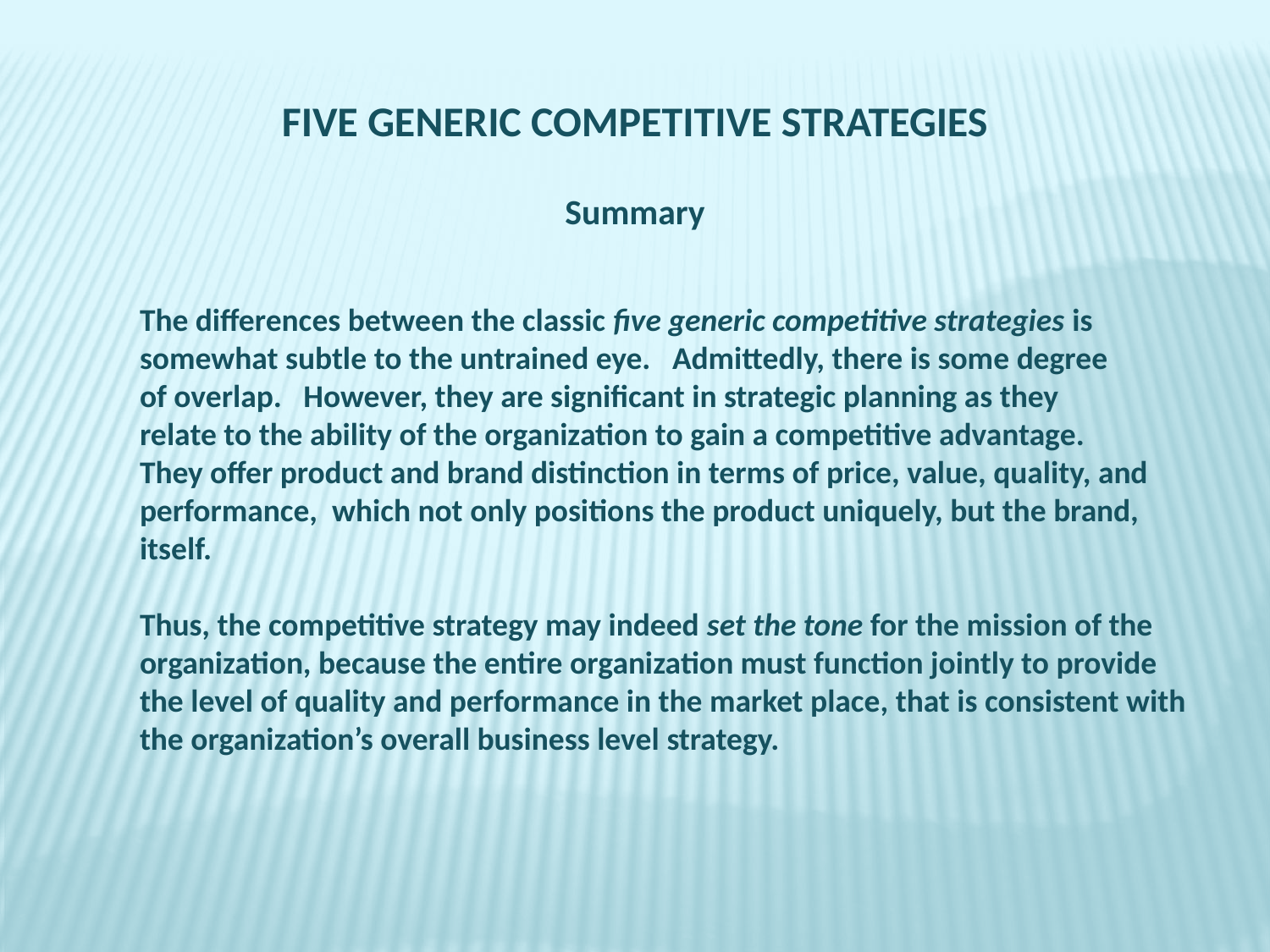

FIVE GENERIC COMPETITIVE STRATEGIES

Summary

The differences between the classic five generic competitive strategies is
somewhat subtle to the untrained eye.   Admittedly, there is some degree
of overlap.   However, they are significant in strategic planning as they
relate to the ability of the organization to gain a competitive advantage.
They offer product and brand distinction in terms of price, value, quality, and performance,  which not only positions the product uniquely, but the brand,
itself.

Thus, the competitive strategy may indeed set the tone for the mission of the
organization, because the entire organization must function jointly to provide
the level of quality and performance in the market place, that is consistent with
the organization’s overall business level strategy.